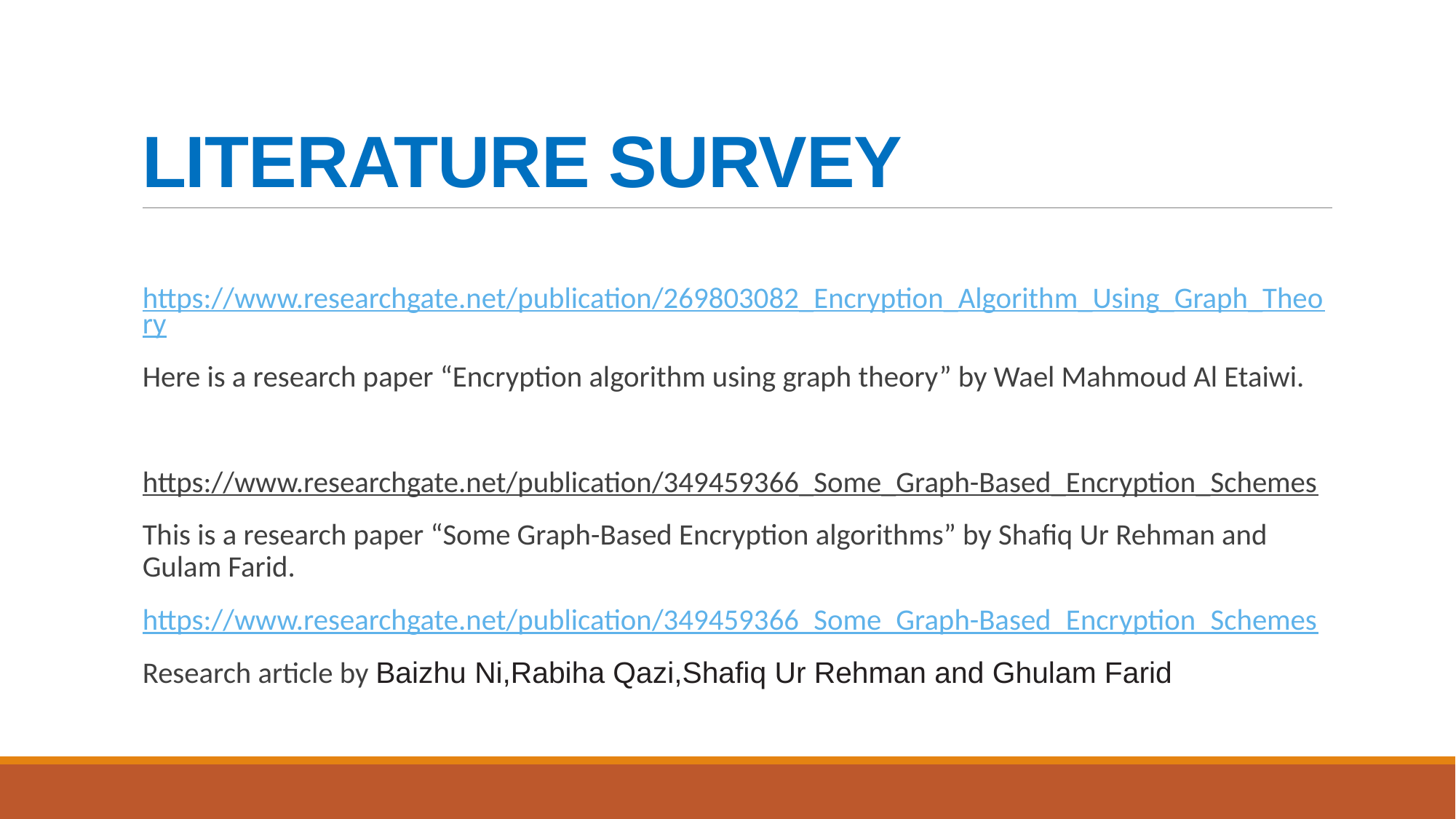

# LITERATURE SURVEY

https://www.researchgate.net/publication/269803082_Encryption_Algorithm_Using_Graph_Theory
Here is a research paper “Encryption algorithm using graph theory” by Wael Mahmoud Al Etaiwi.

https://www.researchgate.net/publication/349459366_Some_Graph-Based_Encryption_Schemes
This is a research paper “Some Graph-Based Encryption algorithms” by Shafiq Ur Rehman and Gulam Farid.
https://www.researchgate.net/publication/349459366_Some_Graph-Based_Encryption_Schemes
Research article by Baizhu Ni,Rabiha Qazi,Shaﬁq Ur Rehman and Ghulam Farid